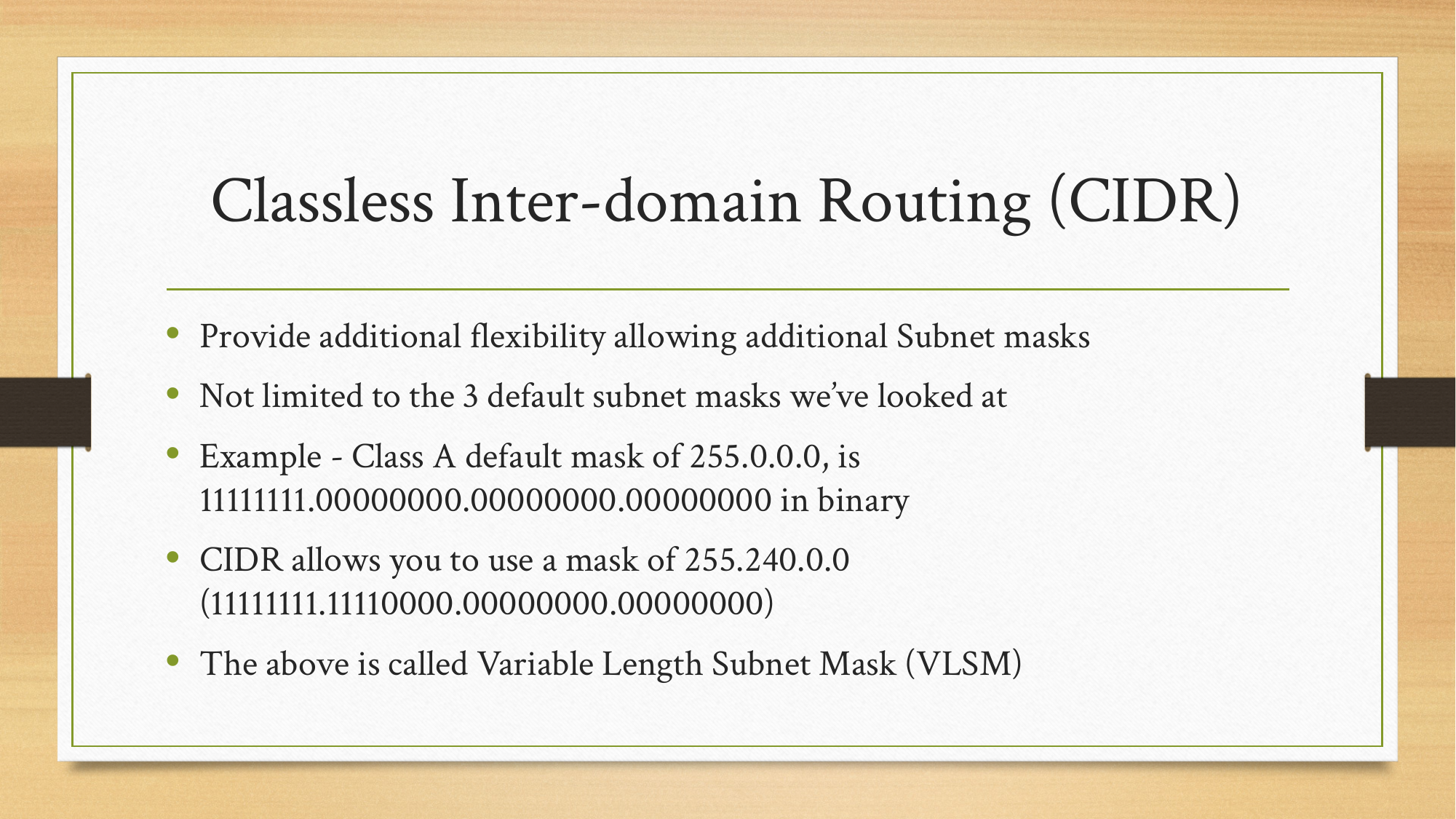

# Classless Inter-domain Routing (CIDR)
Provide additional flexibility allowing additional Subnet masks
Not limited to the 3 default subnet masks we’ve looked at
Example - Class A default mask of 255.0.0.0, is 11111111.00000000.00000000.00000000 in binary
CIDR allows you to use a mask of 255.240.0.0 (11111111.11110000.00000000.00000000)
The above is called Variable Length Subnet Mask (VLSM)